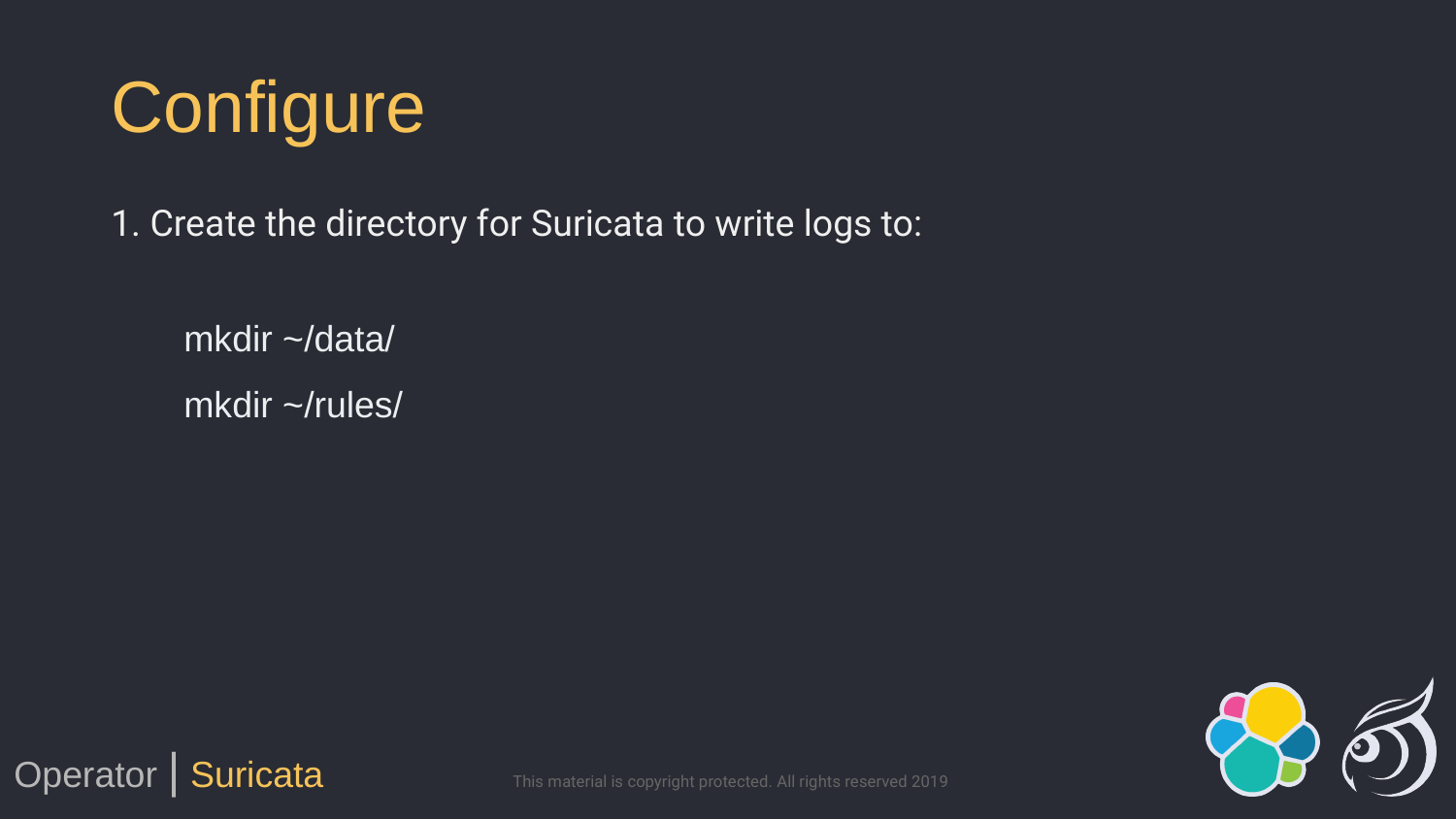

# Configure
1. Create the directory for Suricata to write logs to:

mkdir ~/data/
mkdir ~/rules/